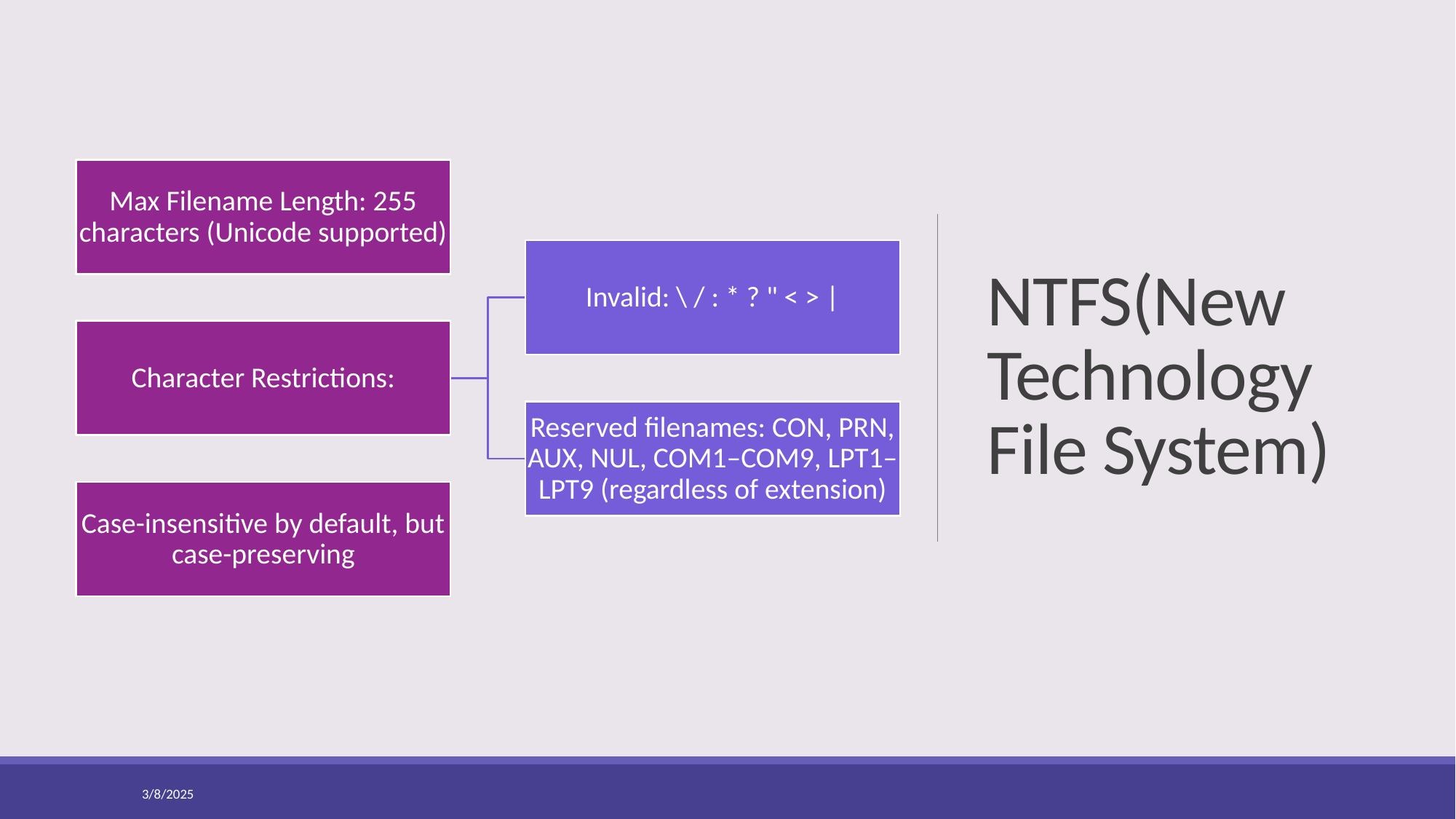

# NTFS(New Technology File System)
Max Filename Length: 255 characters (Unicode supported)
Character Restrictions:
Invalid: \ / : * ? " < > |
Reserved filenames: CON, PRN, AUX, NUL, COM1–COM9, LPT1–LPT9 (regardless of extension)
Case-insensitive by default, but case-preserving

3/8/2025
7